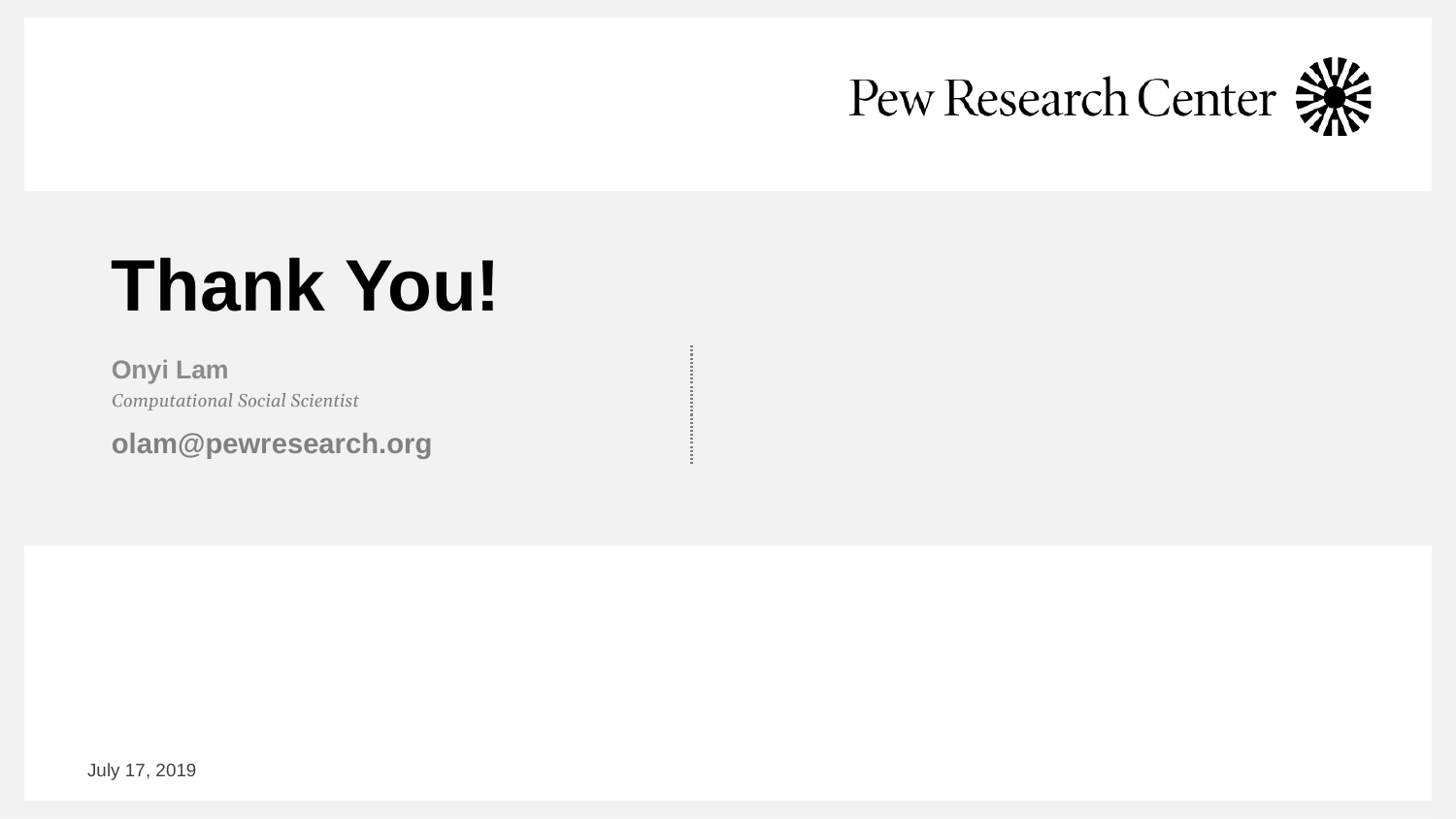

# Thank You!
Onyi Lam

Computational Social Scientist

olam@pewresearch.org

18
July 17, 2019